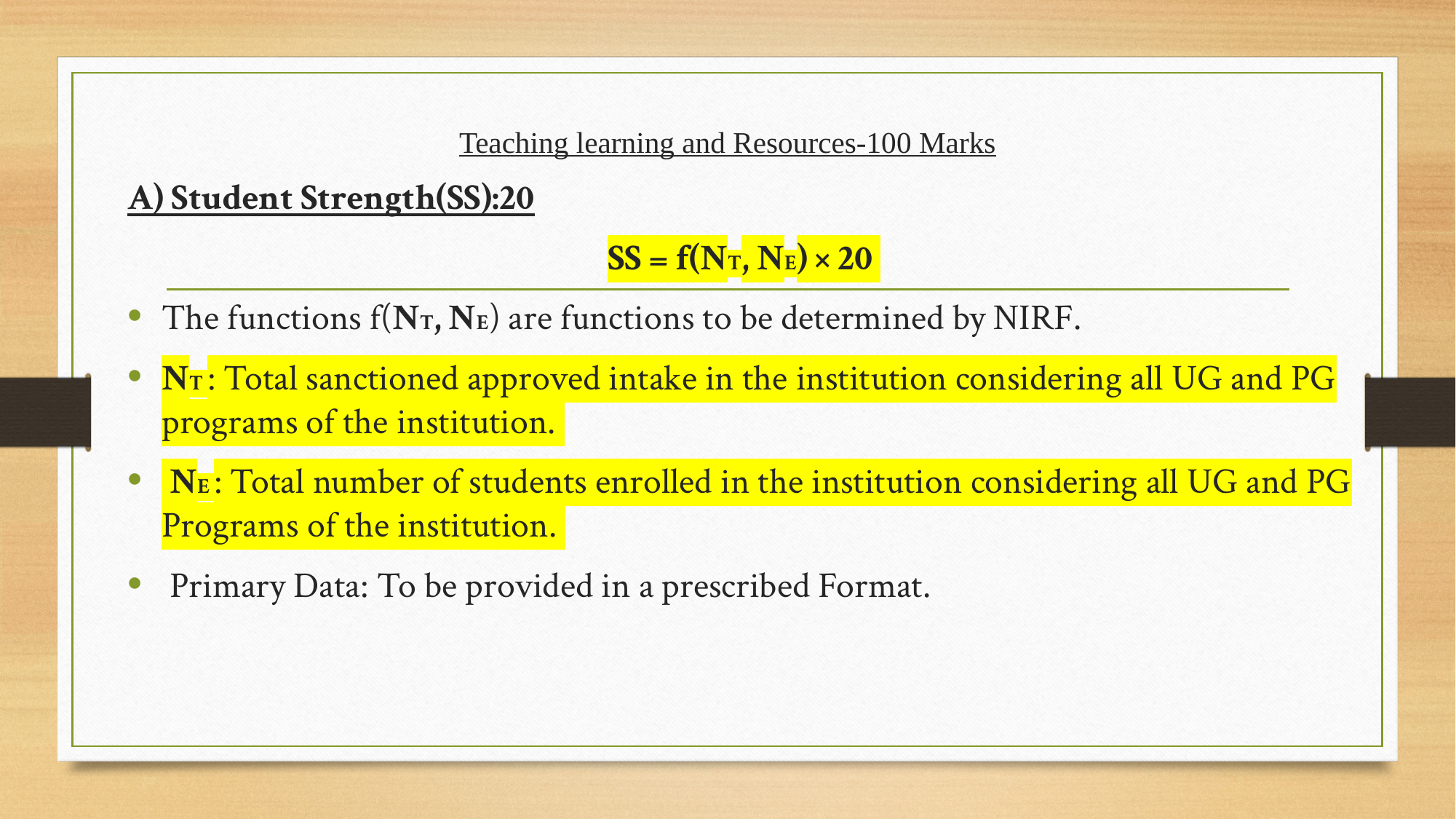

# Teaching learning and Resources-100 Marks
A) Student Strength(SS):20
SS = f(NT, NE) × 20
The functions f(NT, NE) are functions to be determined by NIRF.
NT : Total sanctioned approved intake in the institution considering all UG and PG programs of the institution.
 NE : Total number of students enrolled in the institution considering all UG and PG Programs of the institution.
 Primary Data: To be provided in a prescribed Format.

21